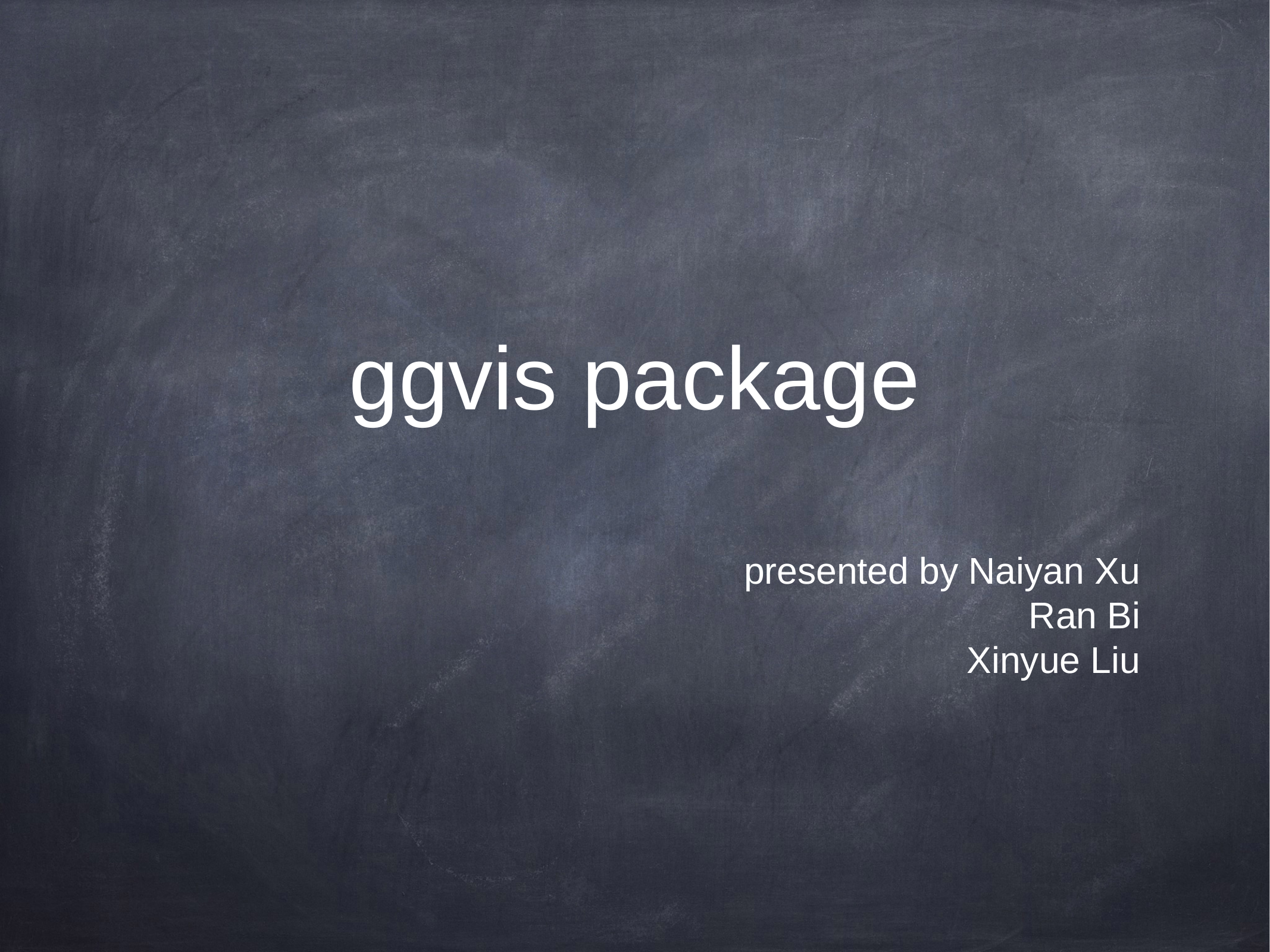

# ggvis package
presented by Naiyan Xu
Ran Bi
Xinyue Liu